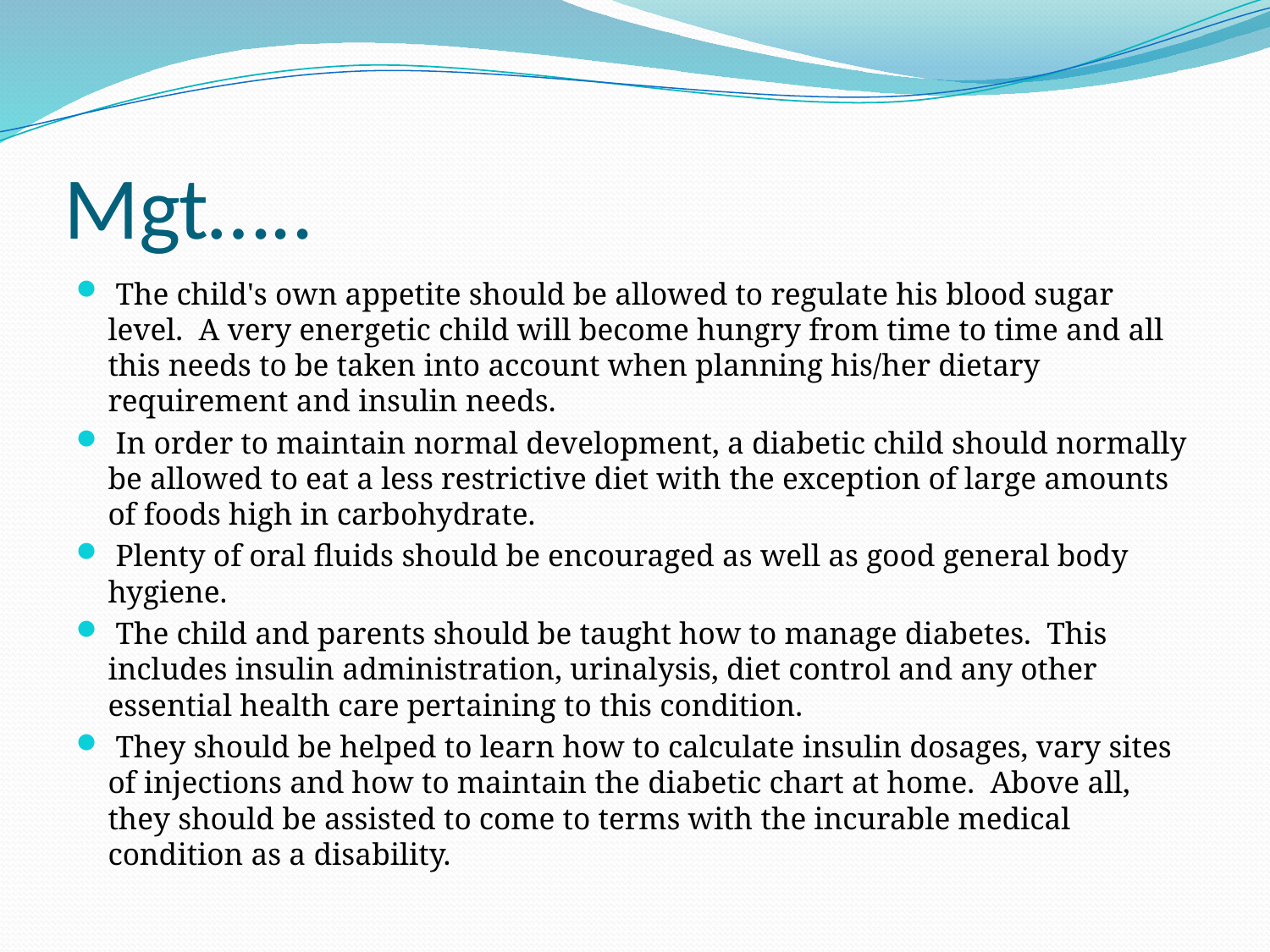

# Mgt…..
 The child's own appetite should be allowed to regulate his blood sugar level.  A very energetic child will become hungry from time to time and all this needs to be taken into account when planning his/her dietary requirement and insulin needs.
 In order to maintain normal development, a diabetic child should normally be allowed to eat a less restrictive diet with the exception of large amounts of foods high in carbohydrate.
 Plenty of oral fluids should be encouraged as well as good general body hygiene.
 The child and parents should be taught how to manage diabetes.  This includes insulin administration, urinalysis, diet control and any other essential health care pertaining to this condition.
 They should be helped to learn how to calculate insulin dosages, vary sites of injections and how to maintain the diabetic chart at home.  Above all, they should be assisted to come to terms with the incurable medical condition as a disability.